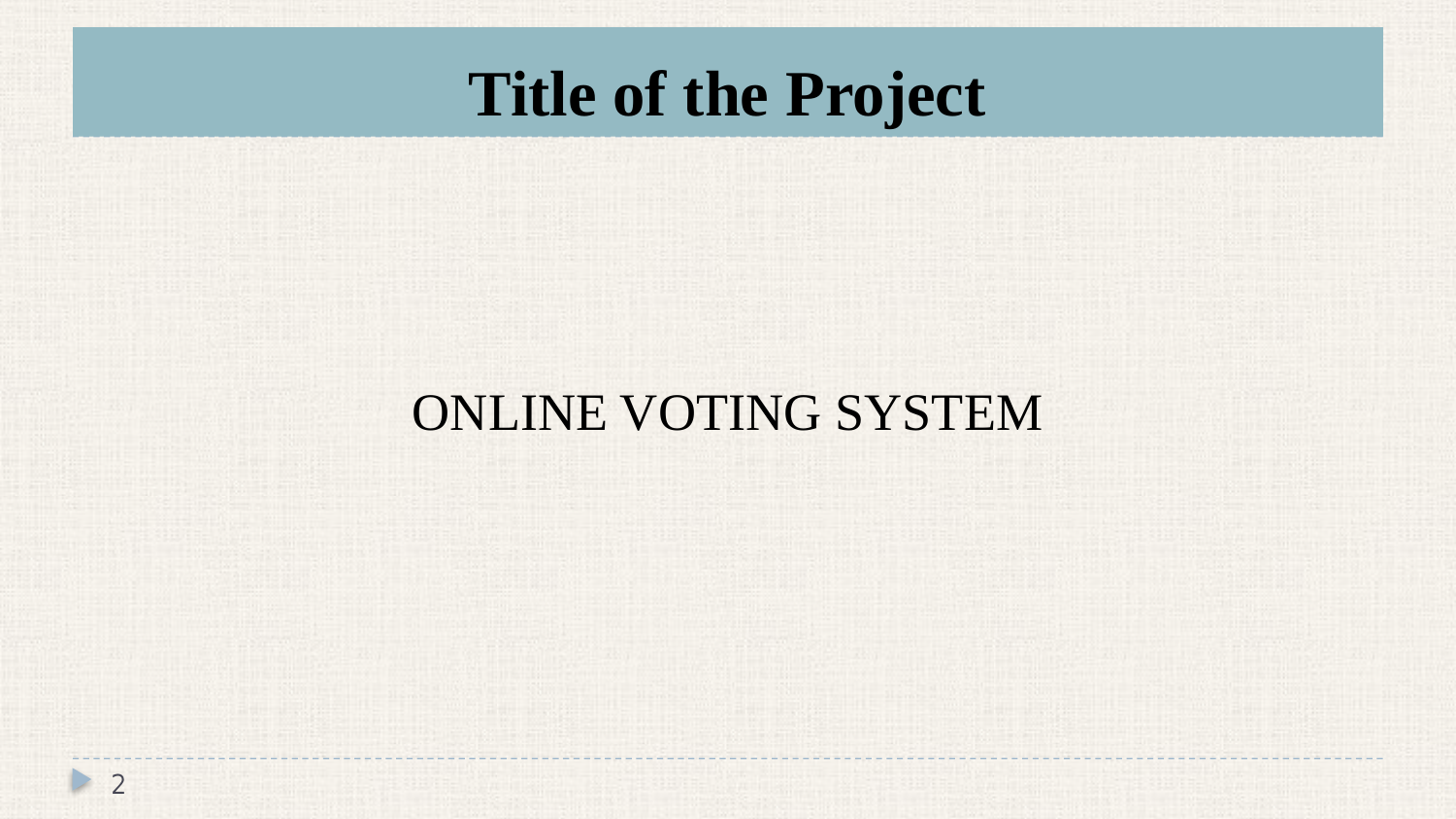

# Title of the Project

ONLINE VOTING SYSTEM

2